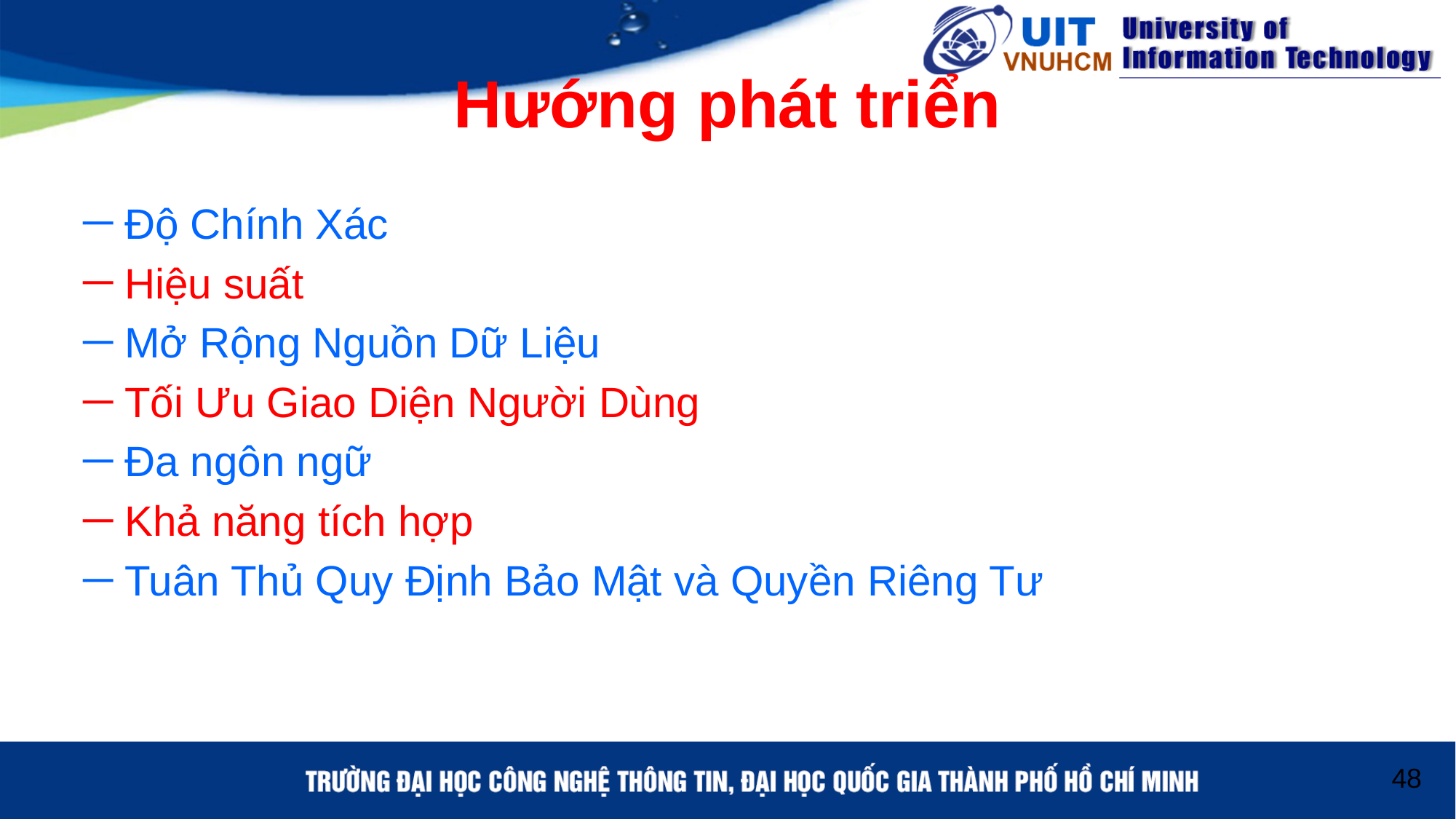

# Hướng phát triển
Độ Chính Xác
Hiệu suất
Mở Rộng Nguồn Dữ Liệu
Tối Ưu Giao Diện Người Dùng
Đa ngôn ngữ
Khả năng tích hợp
Tuân Thủ Quy Định Bảo Mật và Quyền Riêng Tư